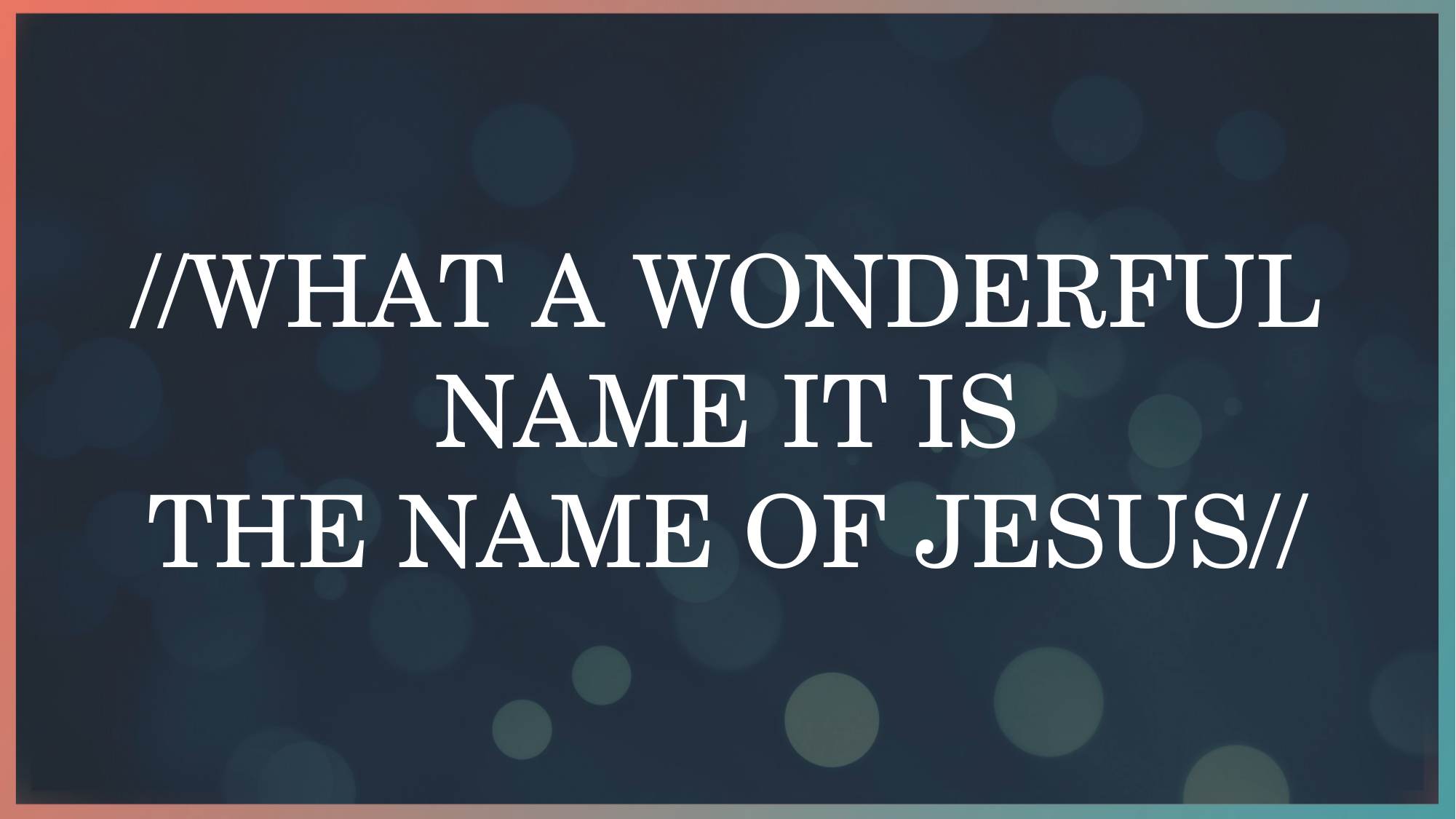

//WHAT A WONDERFUL NAME IT IS
THE NAME OF JESUS//